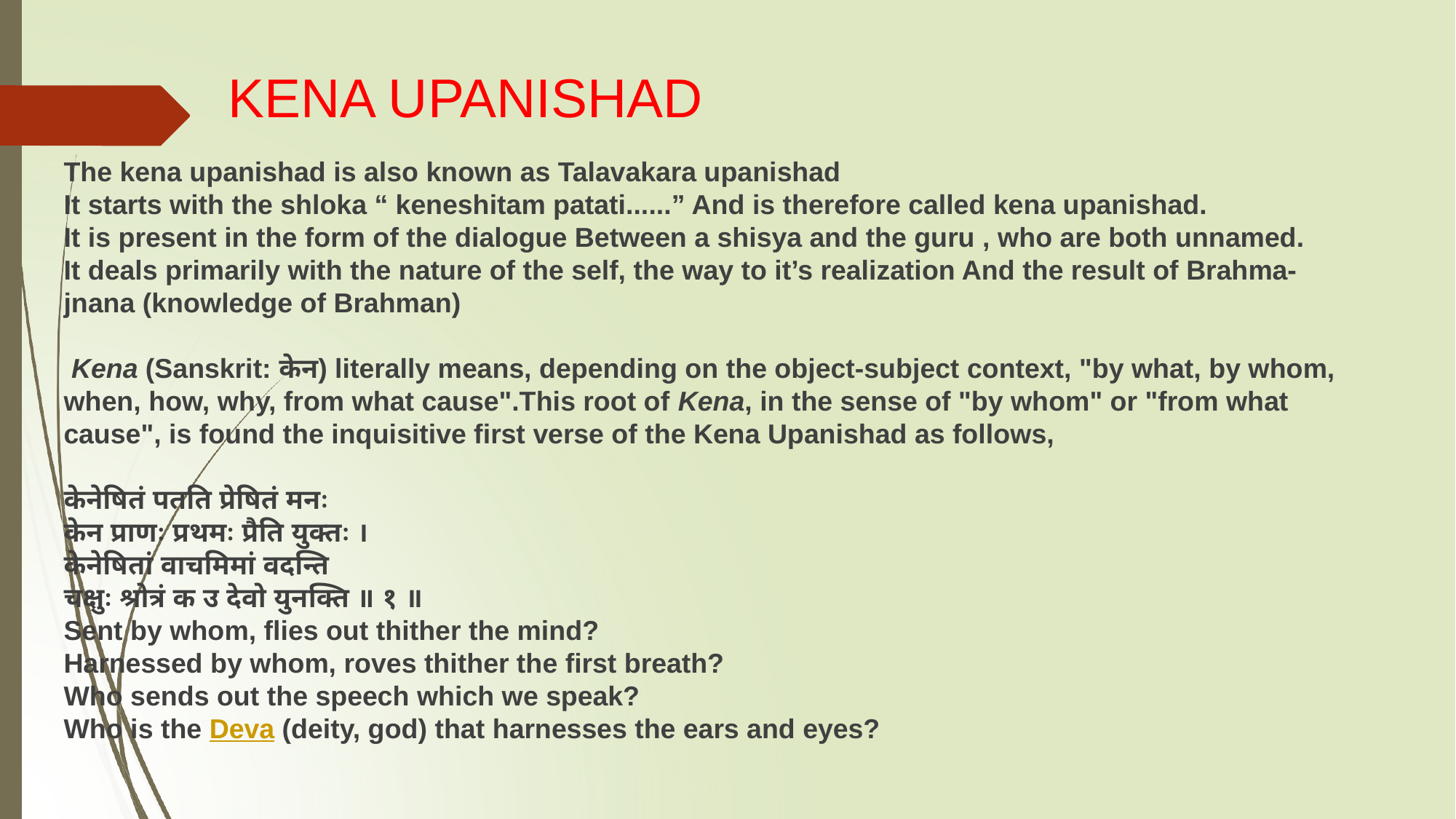

# KENA UPANISHAD
The kena upanishad is also known as Talavakara upanishad
It starts with the shloka “ keneshitam patati......” And is therefore called kena upanishad.
It is present in the form of the dialogue Between a shisya and the guru , who are both unnamed.
It deals primarily with the nature of the self, the way to it’s realization And the result of Brahma- jnana (knowledge of Brahman)

 Kena (Sanskrit: केन) literally means, depending on the object-subject context, "by what, by whom, when, how, why, from what cause".This root of Kena, in the sense of "by whom" or "from what cause", is found the inquisitive first verse of the Kena Upanishad as follows,

केनेषितं पतति प्रेषितं मनः
केन प्राणः प्रथमः प्रैति युक्तः ।
केनेषितां वाचमिमां वदन्ति
चक्षुः श्रोत्रं क उ देवो युनक्ति ॥ १ ॥
Sent by whom, flies out thither the mind?
Harnessed by whom, roves thither the first breath?
Who sends out the speech which we speak?
Who is the Deva (deity, god) that harnesses the ears and eyes?